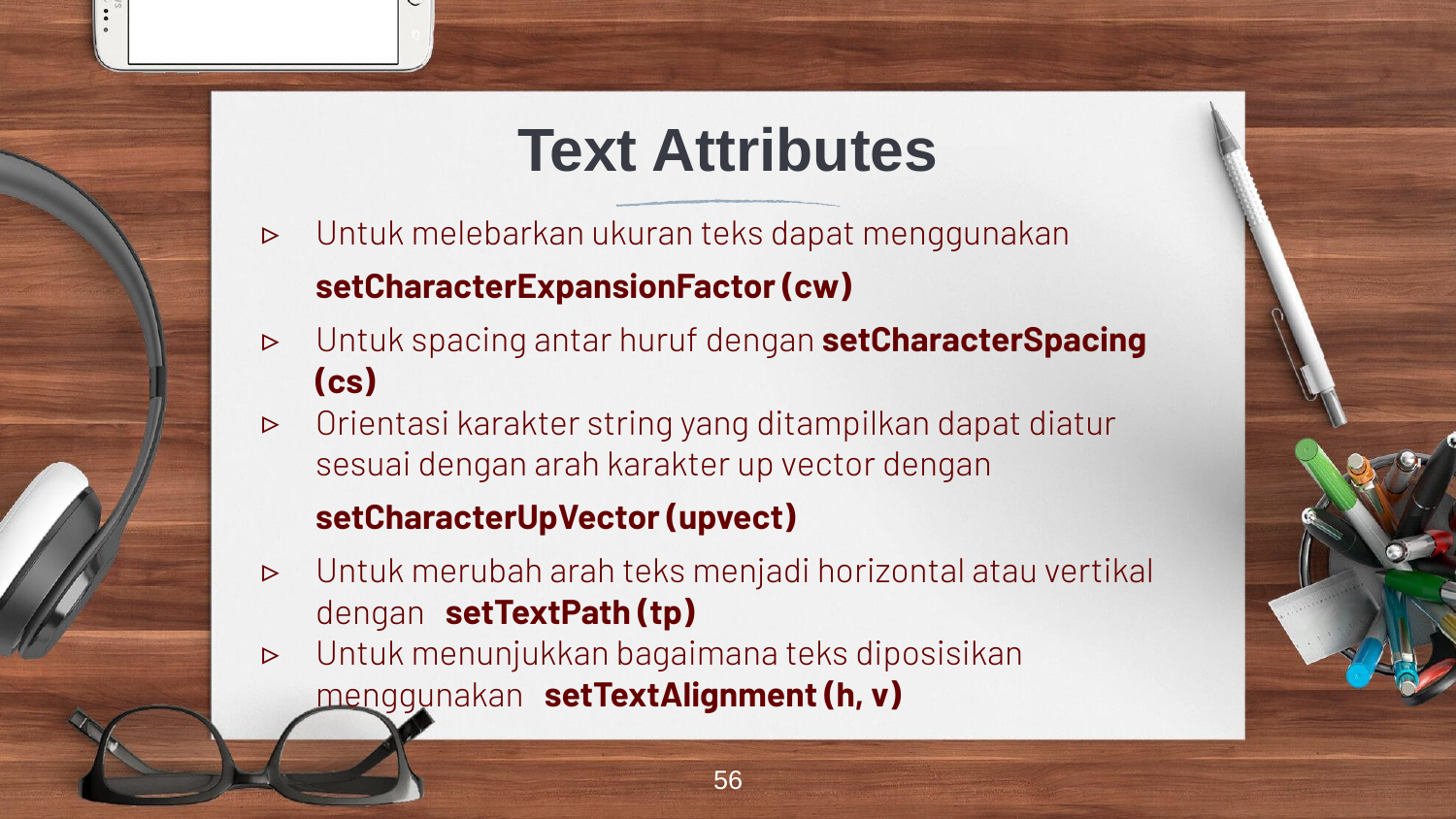

# Text Attributes
Untuk melebarkan ukuran teks dapat menggunakan
setCharacterExpansionFactor (cw)
Untuk spacing antar huruf dengan setCharacterSpacing (cs)
Orientasi karakter string yang ditampilkan dapat diatur sesuai dengan arah karakter up vector dengan
setCharacterUpVector (upvect)
Untuk merubah arah teks menjadi horizontal atau vertikal dengan   setTextPath (tp)
Untuk menunjukkan bagaimana teks diposisikan menggunakan   setTextAlignment (h, v)

56